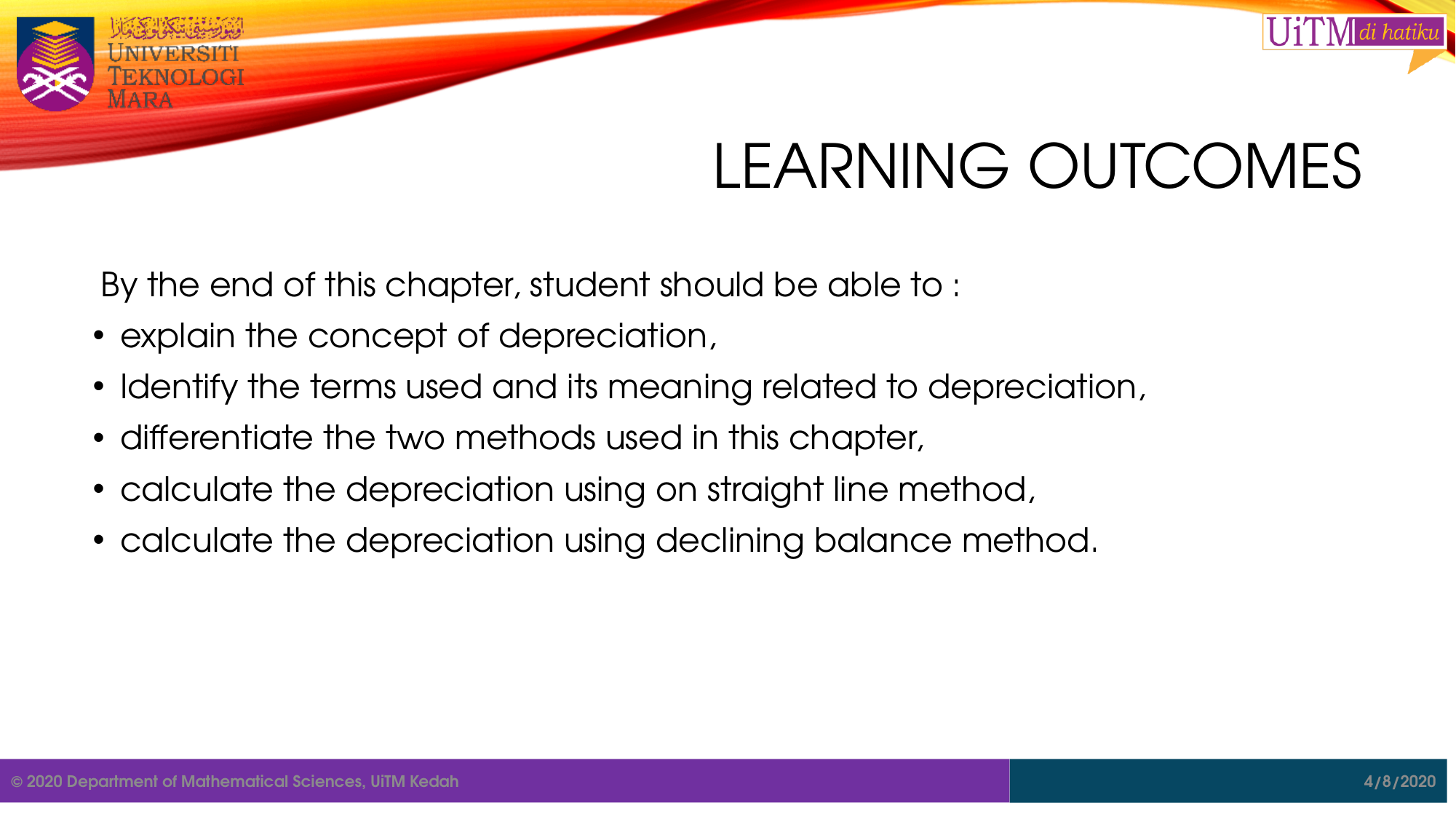

# LEARNING OUTCOMES
By the end of this chapter, student should be able to :
explain the concept of depreciation,
Identify the terms used and its meaning related to depreciation,
differentiate the two methods used in this chapter,
calculate the depreciation using on straight line method,
calculate the depreciation using declining balance method.